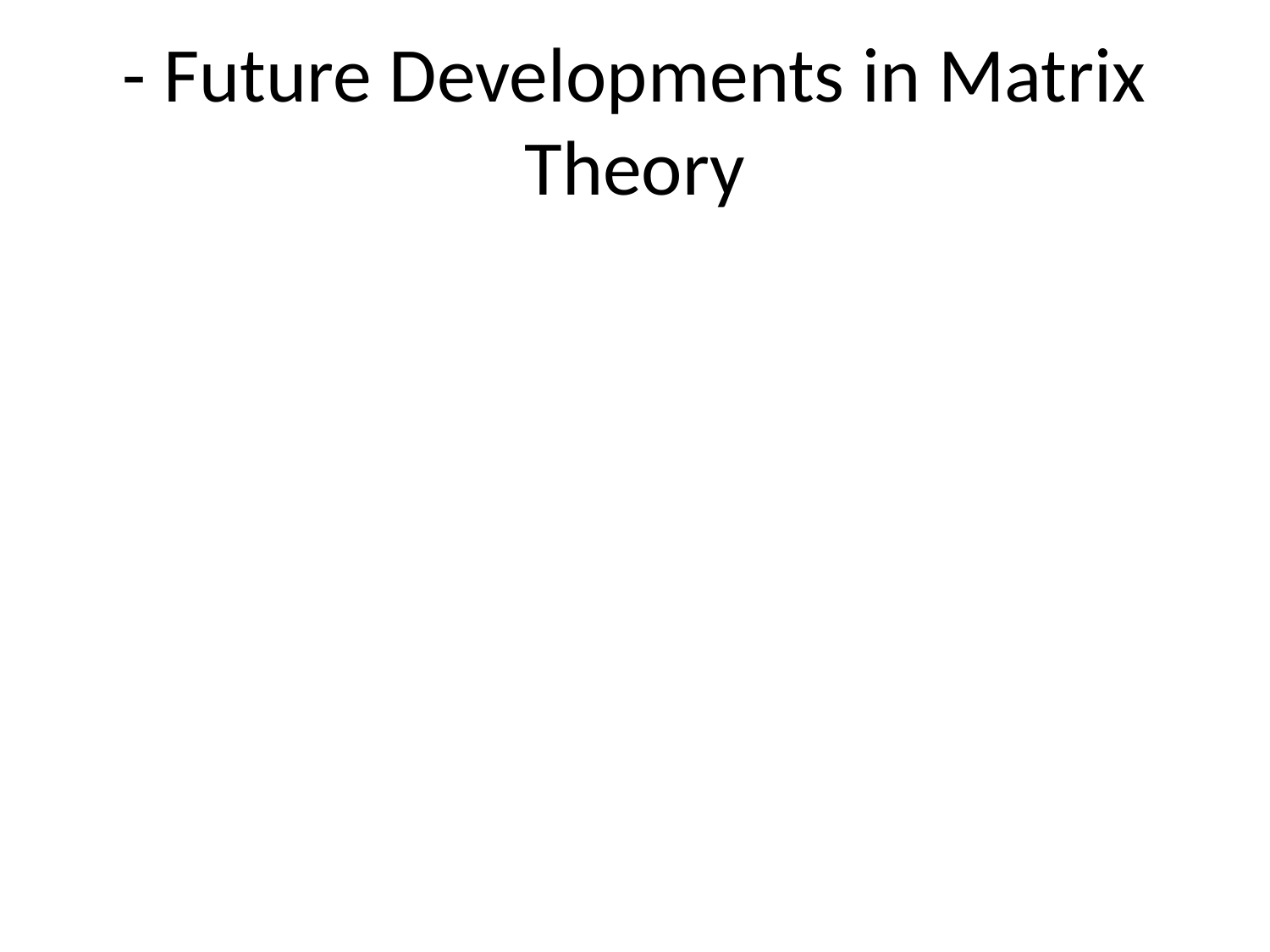

# - Future Developments in Matrix Theory